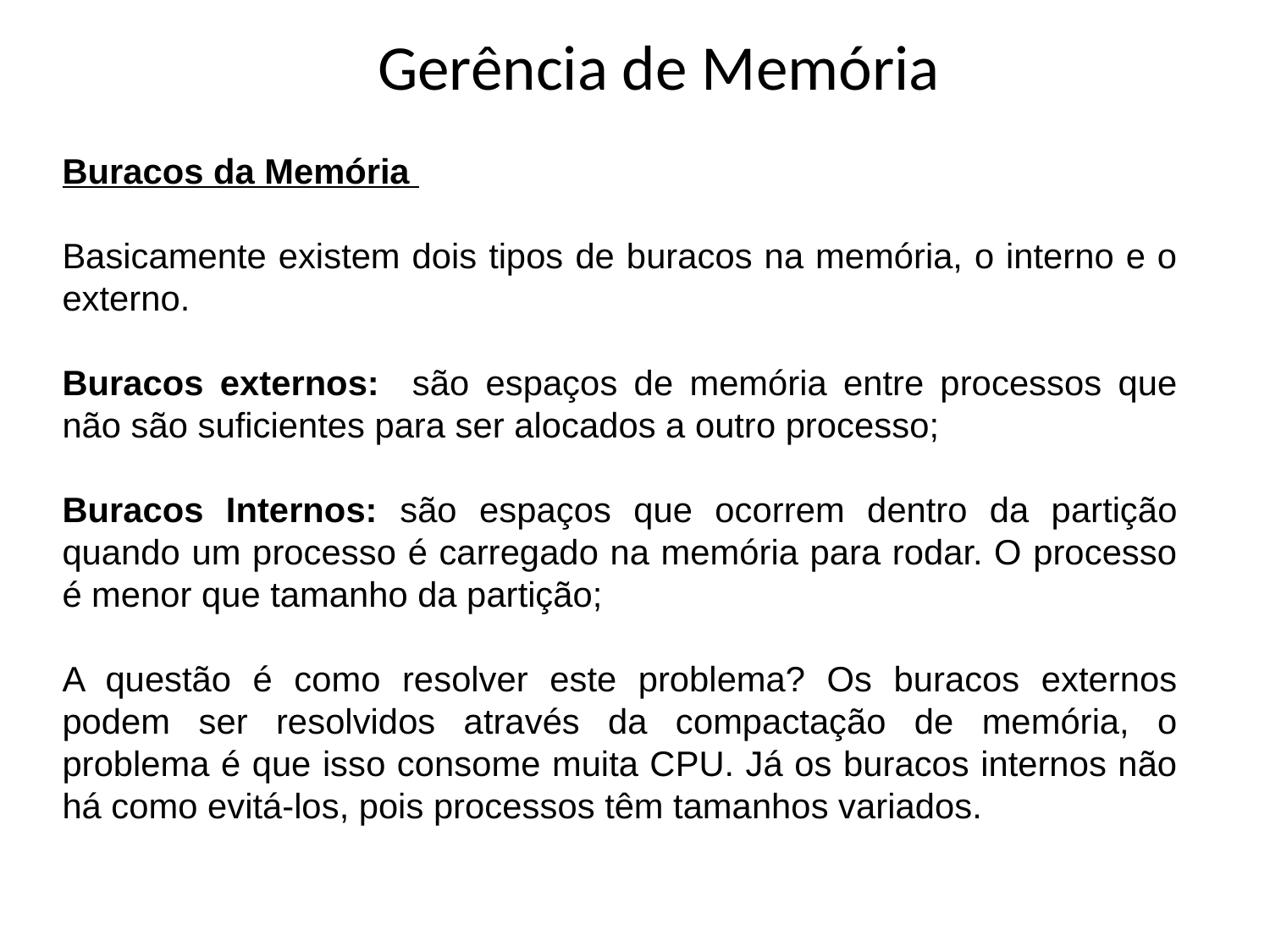

# Gerência de Memória
Buracos da Memória

Basicamente existem dois tipos de buracos na memória, o interno e o externo.

Buracos externos:  são espaços de memória entre processos que não são suficientes para ser alocados a outro processo;

Buracos Internos: são espaços que ocorrem dentro da partição quando um processo é carregado na memória para rodar. O processo é menor que tamanho da partição;

A questão é como resolver este problema? Os buracos externos podem ser resolvidos através da compactação de memória, o problema é que isso consome muita CPU. Já os buracos internos não há como evitá-los, pois processos têm tamanhos variados.